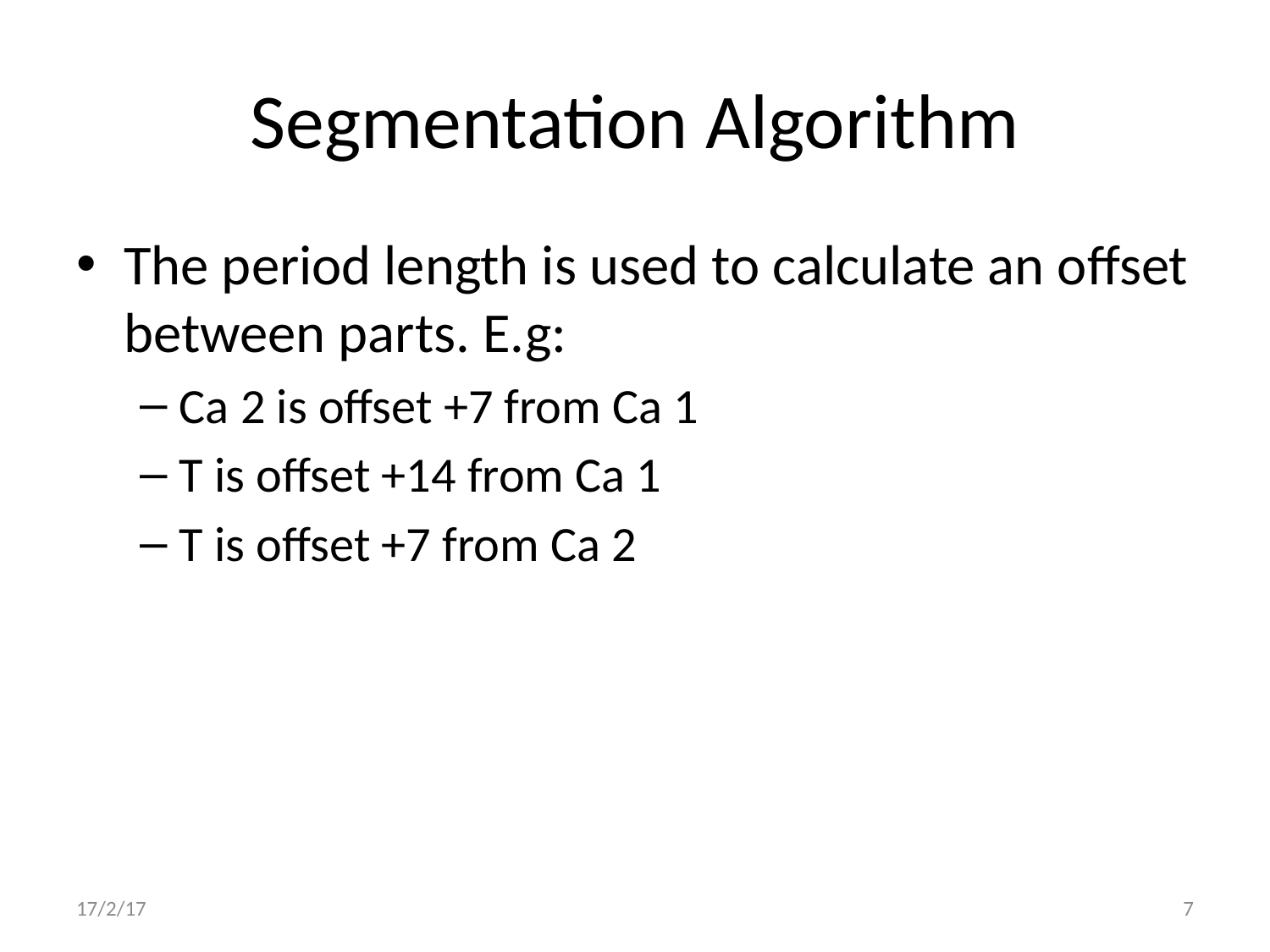

# Segmentation Algorithm
The period length is used to calculate an offset between parts. E.g:
Ca 2 is offset +7 from Ca 1
T is offset +14 from Ca 1
T is offset +7 from Ca 2

17/2/17
7